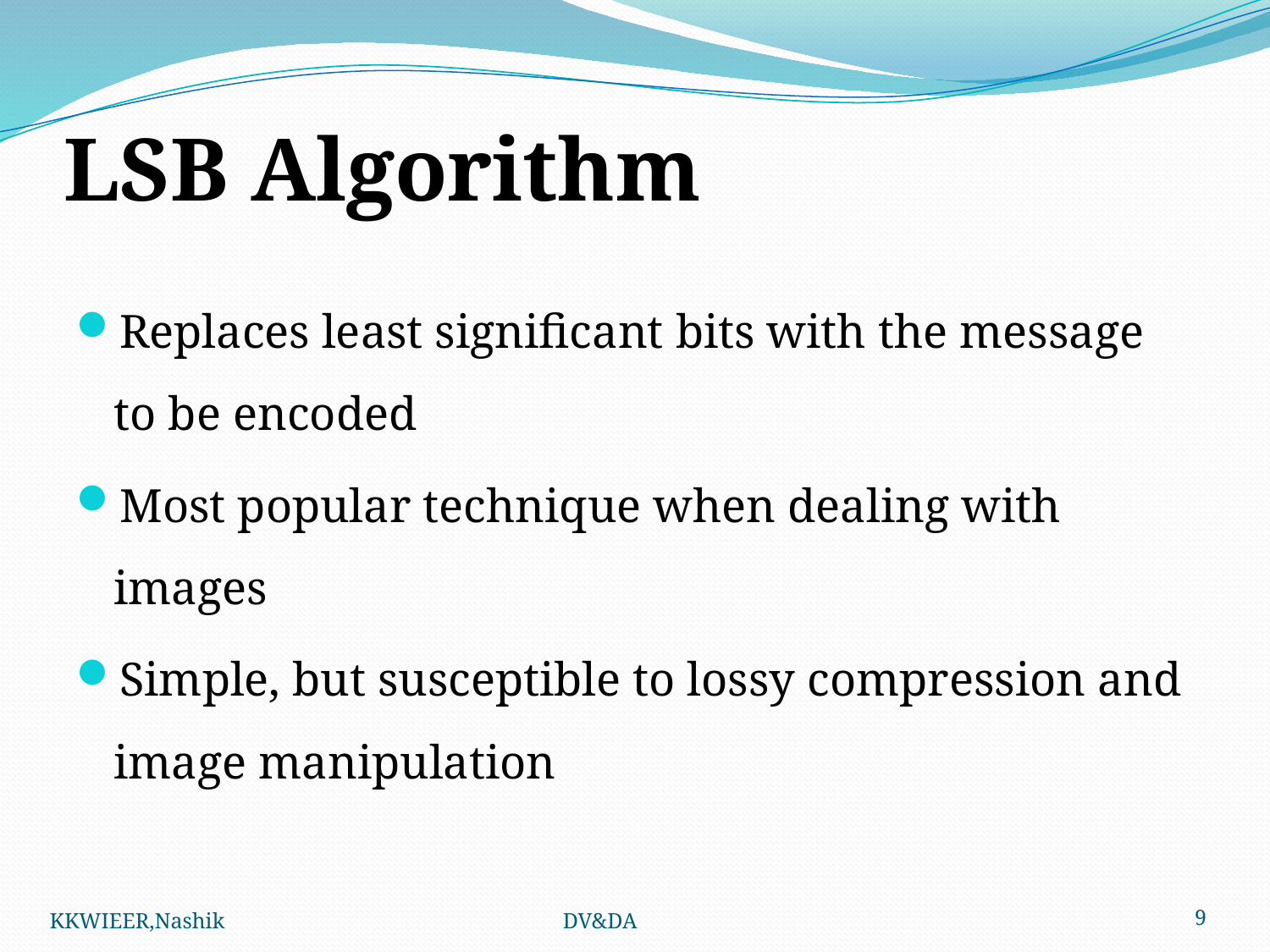

# LSB Algorithm
Replaces least significant bits with the message to be encoded
Most popular technique when dealing with images
Simple, but susceptible to lossy compression and image manipulation

KKWIEER,Nashik 			 DV&DA
9